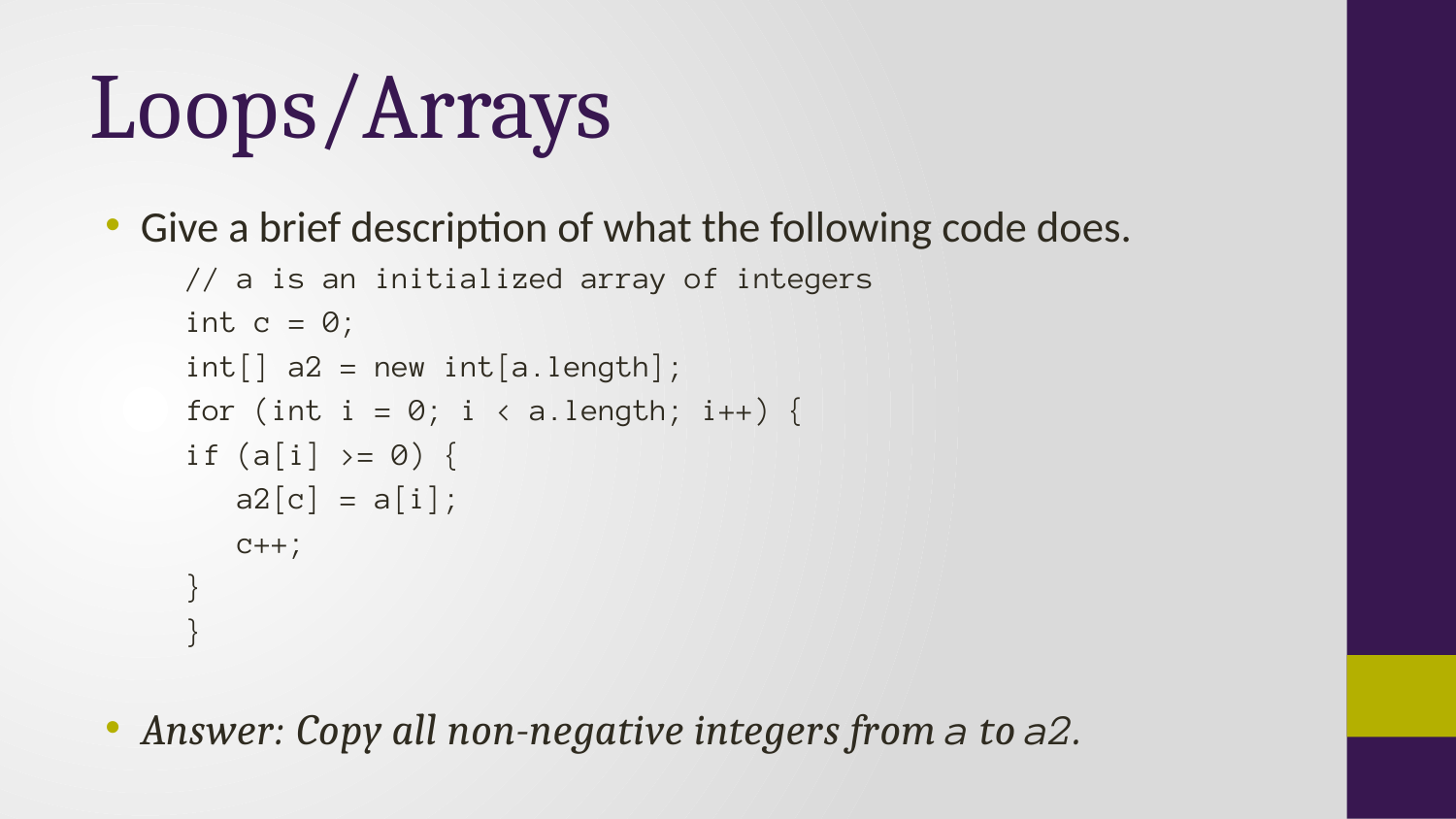

# Loops/Arrays
Give a brief description of what the following code does.
// a is an initialized array of integers
int c = 0;
int[] a2 = new int[a.length];
for (int i = 0; i < a.length; i++) {
	if (a[i] >= 0) {
	   a2[c] = a[i];
	   c++;
	}
}

Answer: Copy all non-negative integers from a to a2.